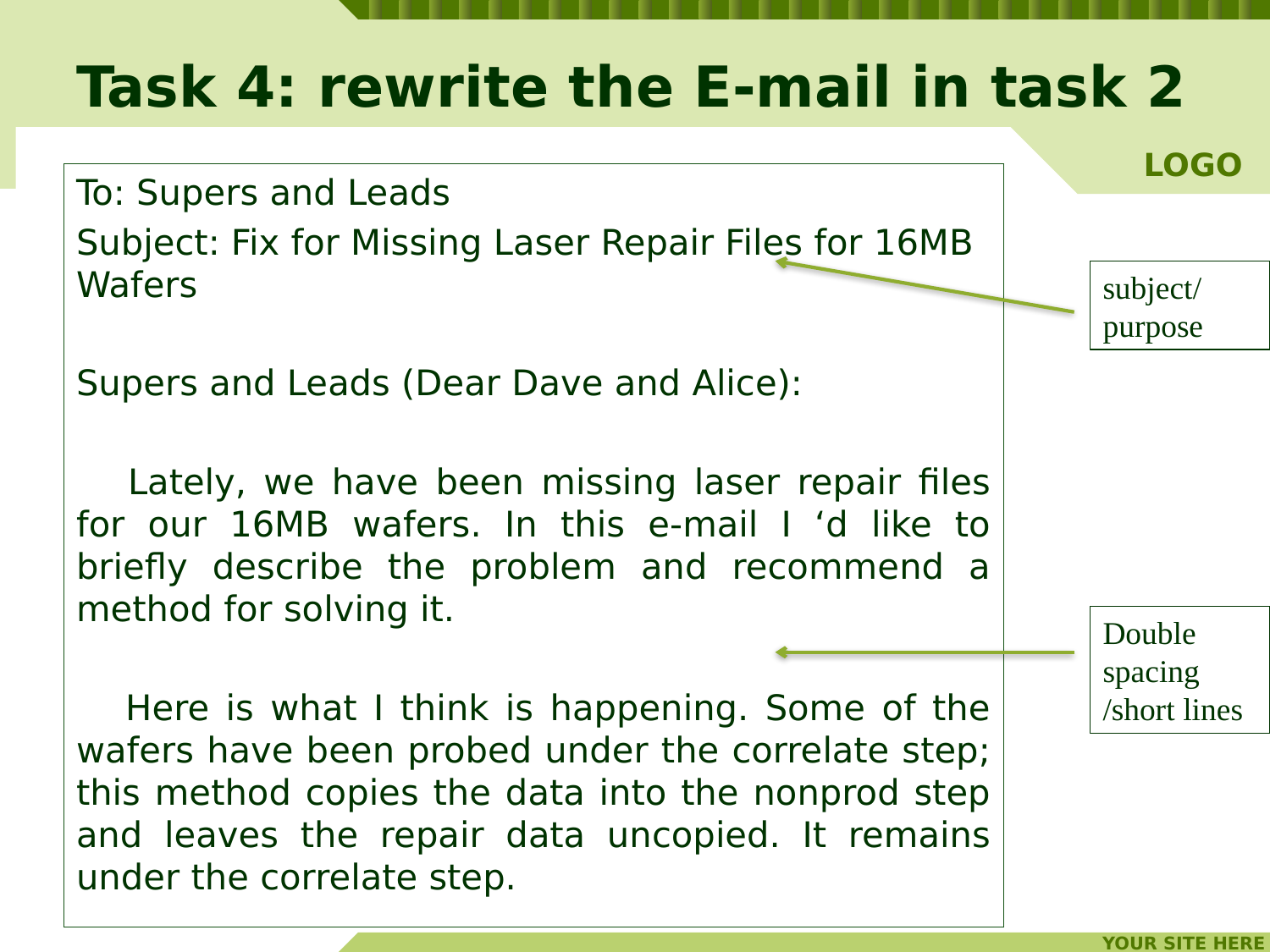

# Task 4: rewrite the E-mail in task 2
To: Supers and Leads
Subject: Fix for Missing Laser Repair Files for 16MB Wafers

Supers and Leads (Dear Dave and Alice):

   Lately, we have been missing laser repair files for our 16MB wafers. In this e-mail I ‘d like to briefly describe the problem and recommend a method for solving it.

   Here is what I think is happening. Some of the wafers have been probed under the correlate step; this method copies the data into the nonprod step and leaves the repair data uncopied. It remains under the correlate step.

subject/purpose
Double spacing /short lines